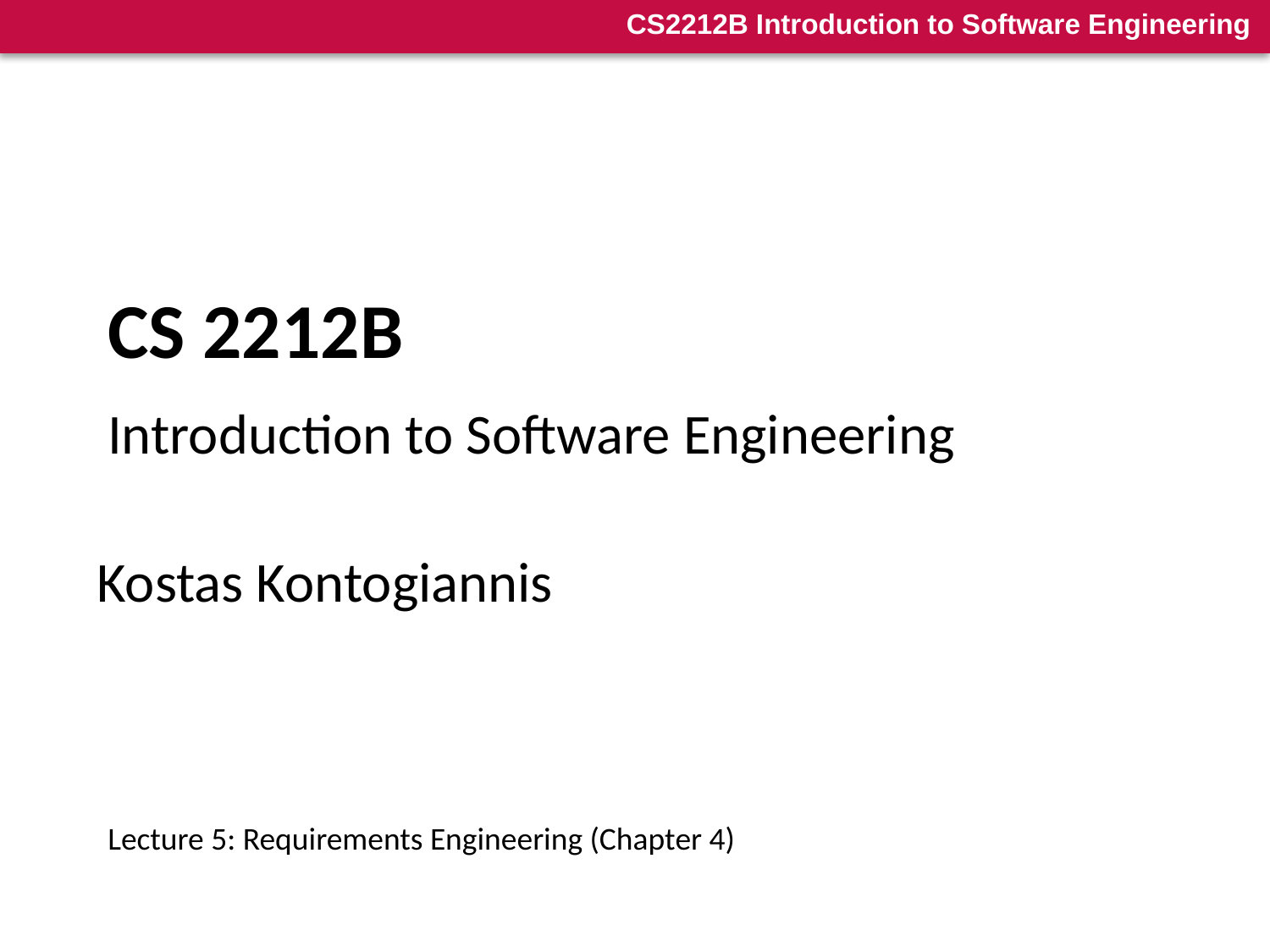

# CS 2212B
Introduction to Software Engineering
Kostas Kontogiannis
Lecture 5: Requirements Engineering (Chapter 4)